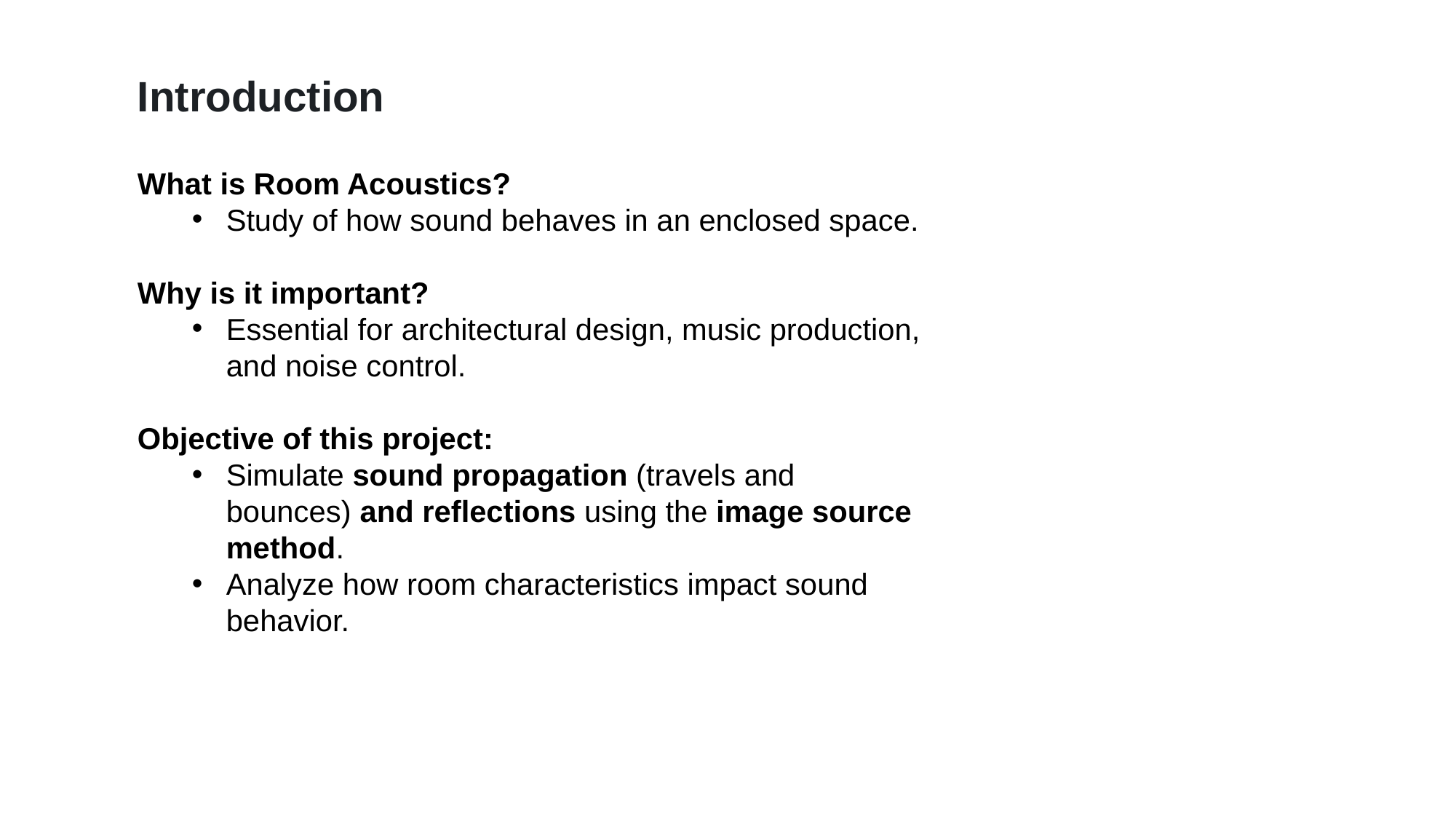

Introduction
What is Room Acoustics?
Study of how sound behaves in an enclosed space.

Why is it important?
Essential for architectural design, music production, and noise control.

Objective of this project:
Simulate sound propagation (travels and bounces) and reflections using the image source method.
Analyze how room characteristics impact sound behavior.